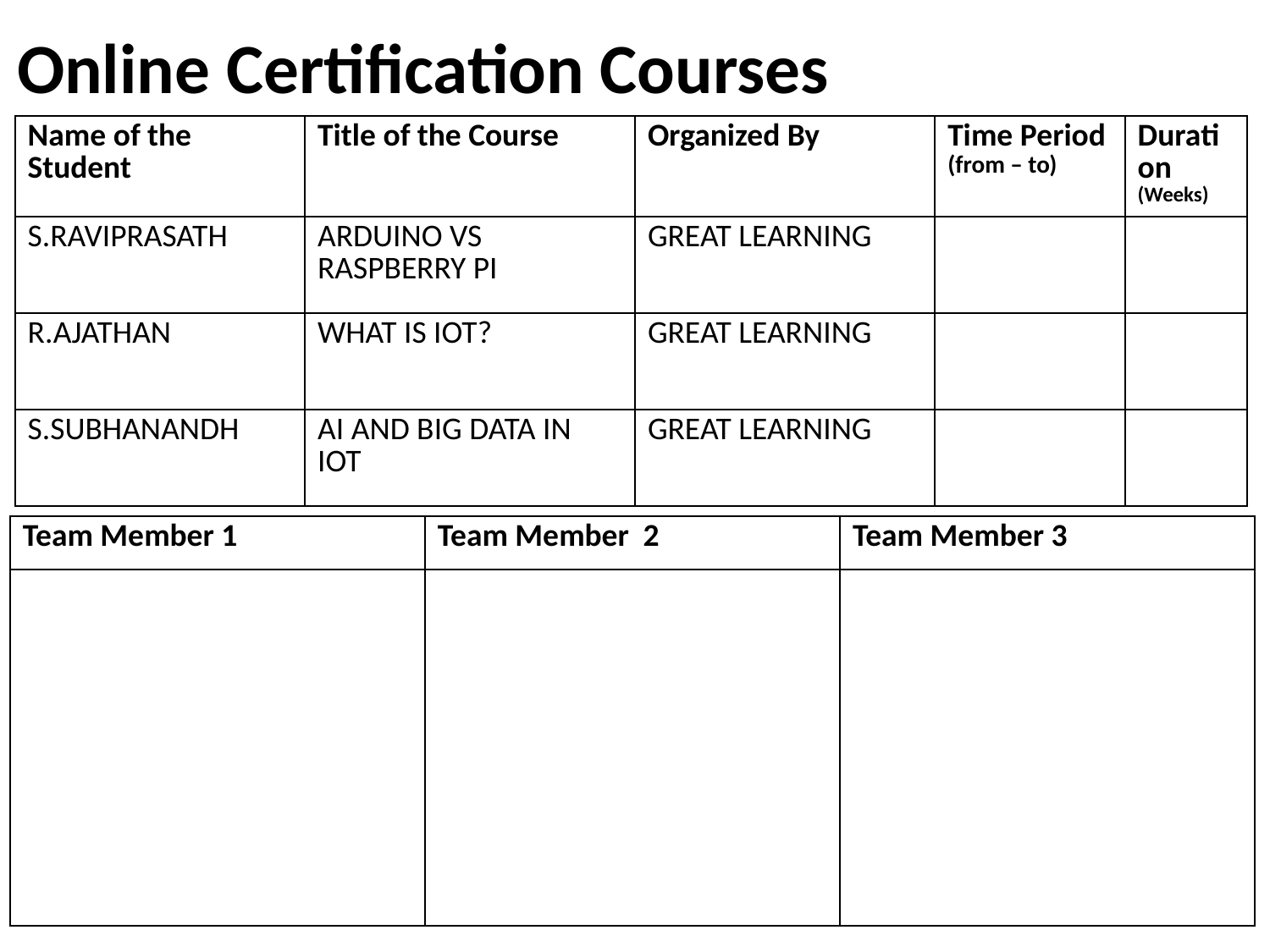

# Online Certification Courses
| Name of the Student | Title of the Course | Organized By | Time Period (from – to) | Duration (Weeks) |
| --- | --- | --- | --- | --- |
| S.RAVIPRASATH | ARDUINO VS RASPBERRY PI | GREAT LEARNING |  |  |
| R.AJATHAN | WHAT IS IOT? | GREAT LEARNING |  |  |
| S.SUBHANANDH | AI AND BIG DATA IN IOT | GREAT LEARNING |  |  |
| Team Member 1 | Team Member 2 | Team Member 3 |
| --- | --- | --- |
|  |  |  |